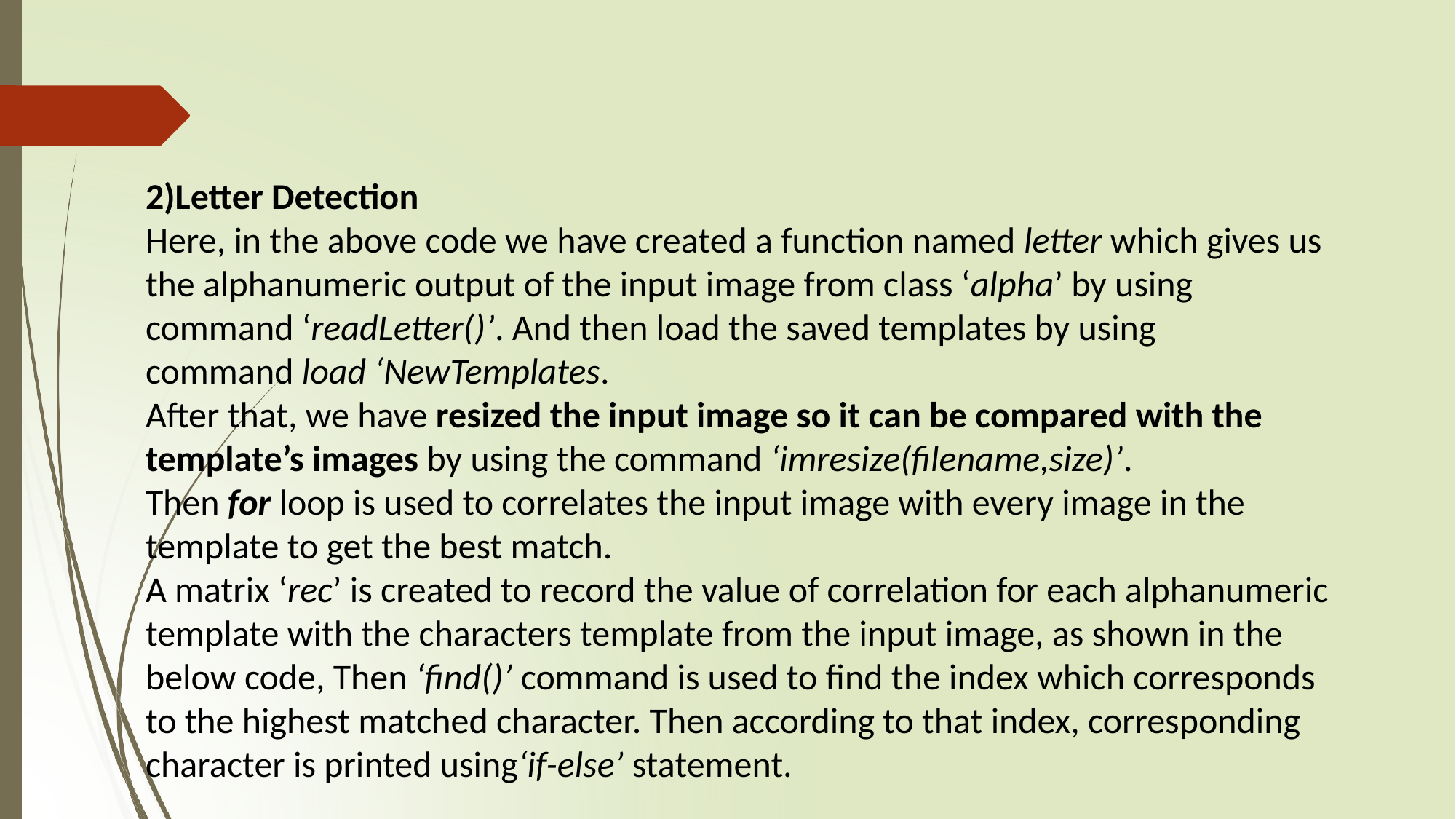

#
2)Letter Detection
Here, in the above code we have created a function named letter which gives us the alphanumeric output of the input image from class ‘alpha’ by using command ‘readLetter()’. And then load the saved templates by using command load ‘NewTemplates.
After that, we have resized the input image so it can be compared with the template’s images by using the command ‘imresize(filename,size)’. Then for loop is used to correlates the input image with every image in the template to get the best match.
A matrix ‘rec’ is created to record the value of correlation for each alphanumeric template with the characters template from the input image, as shown in the below code, Then ‘find()’ command is used to find the index which corresponds to the highest matched character. Then according to that index, corresponding character is printed using‘if-else’ statement.